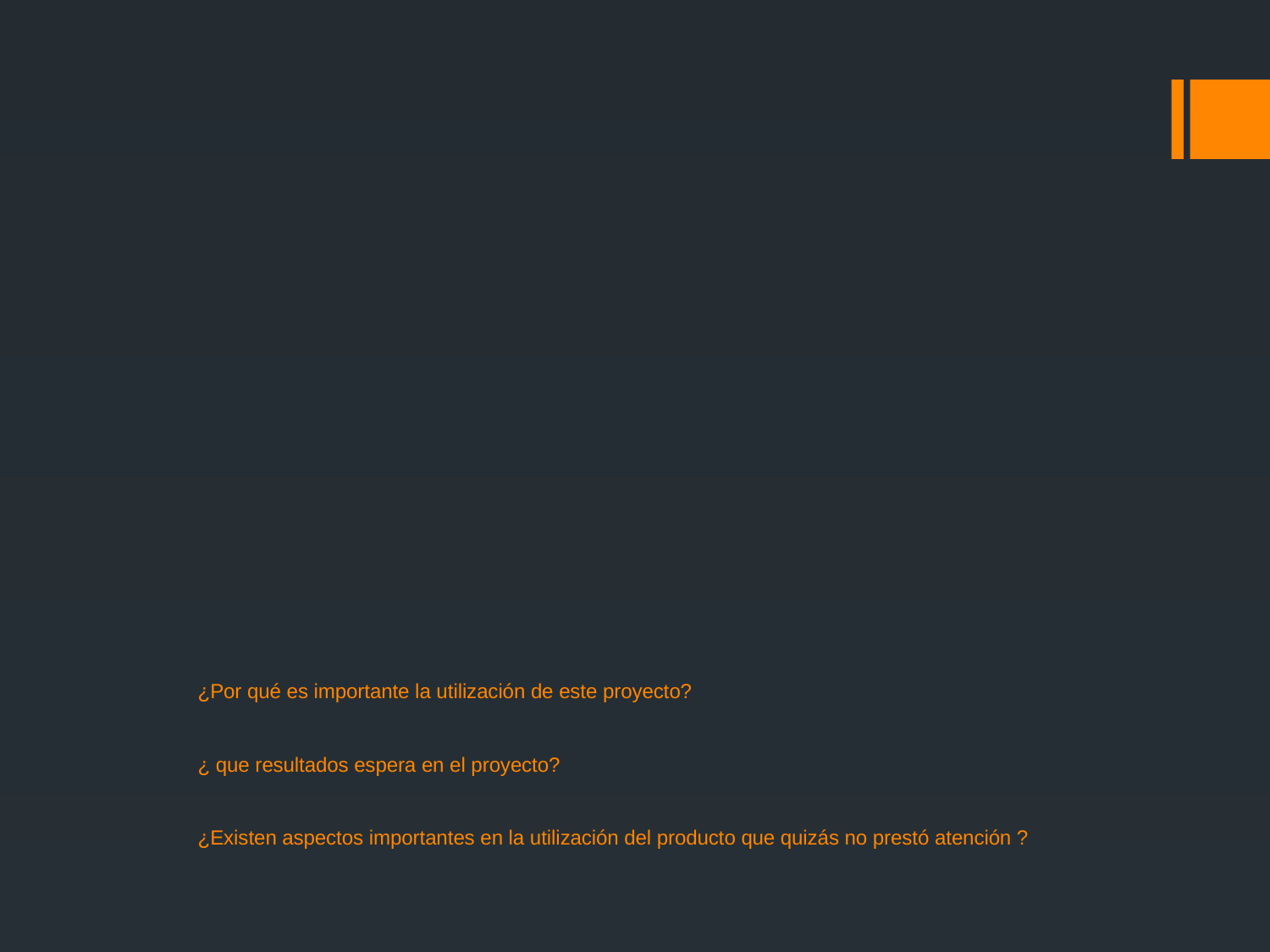

# ¿Por qué es importante la utilización de este proyecto? ¿ que resultados espera en el proyecto? ¿Existen aspectos importantes en la utilización del producto que quizás no prestó atención ?